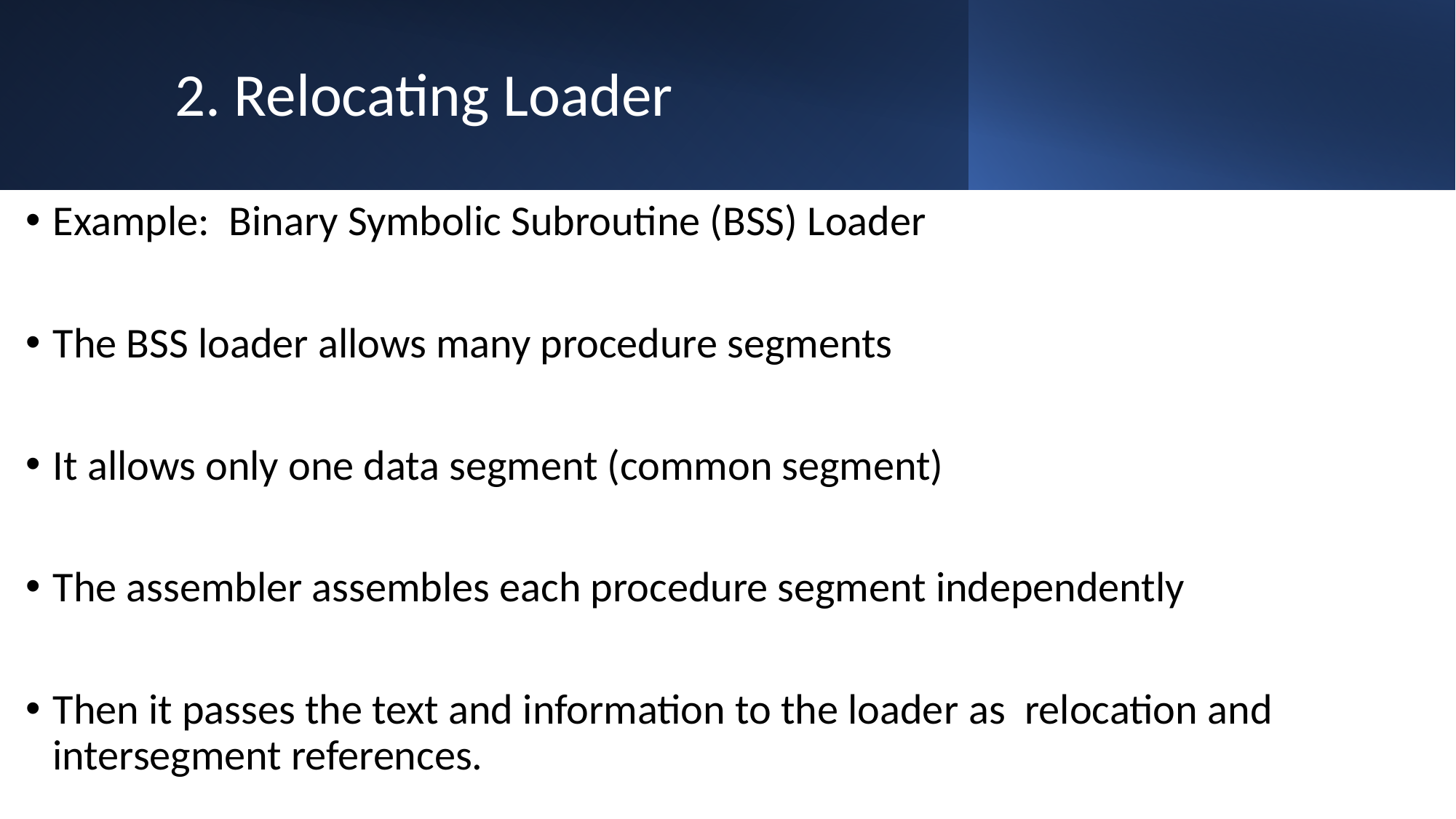

# 2. Relocating Loader
Example:  Binary Symbolic Subroutine (BSS) Loader

The BSS loader allows many procedure segments

It allows only one data segment (common segment)

The assembler assembles each procedure segment independently

Then it passes the text and information to the loader as  relocation and intersegment references.

20